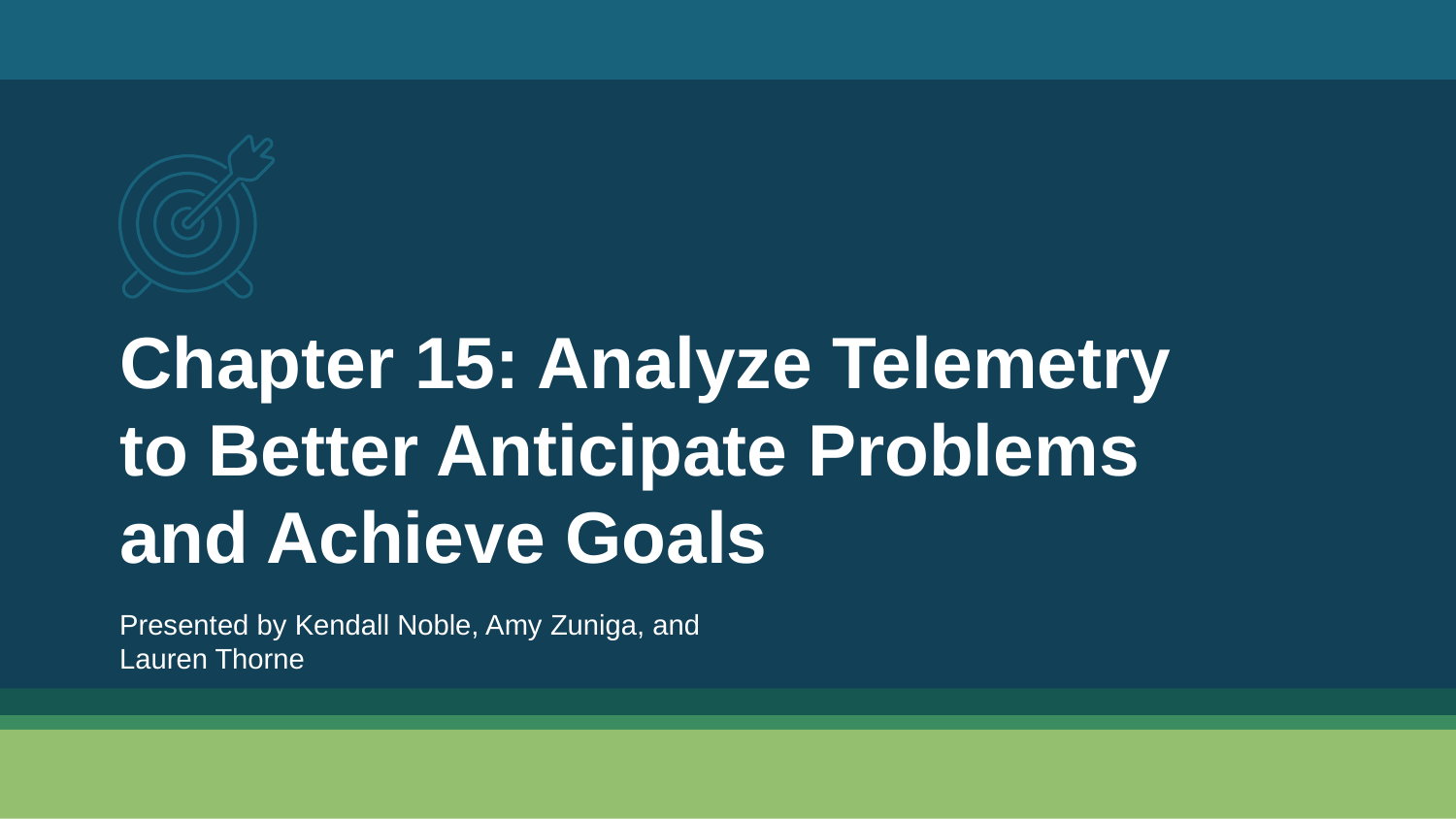

# Chapter 15: Analyze Telemetry to Better Anticipate Problems and Achieve Goals
Presented by Kendall Noble, Amy Zuniga, and Lauren Thorne